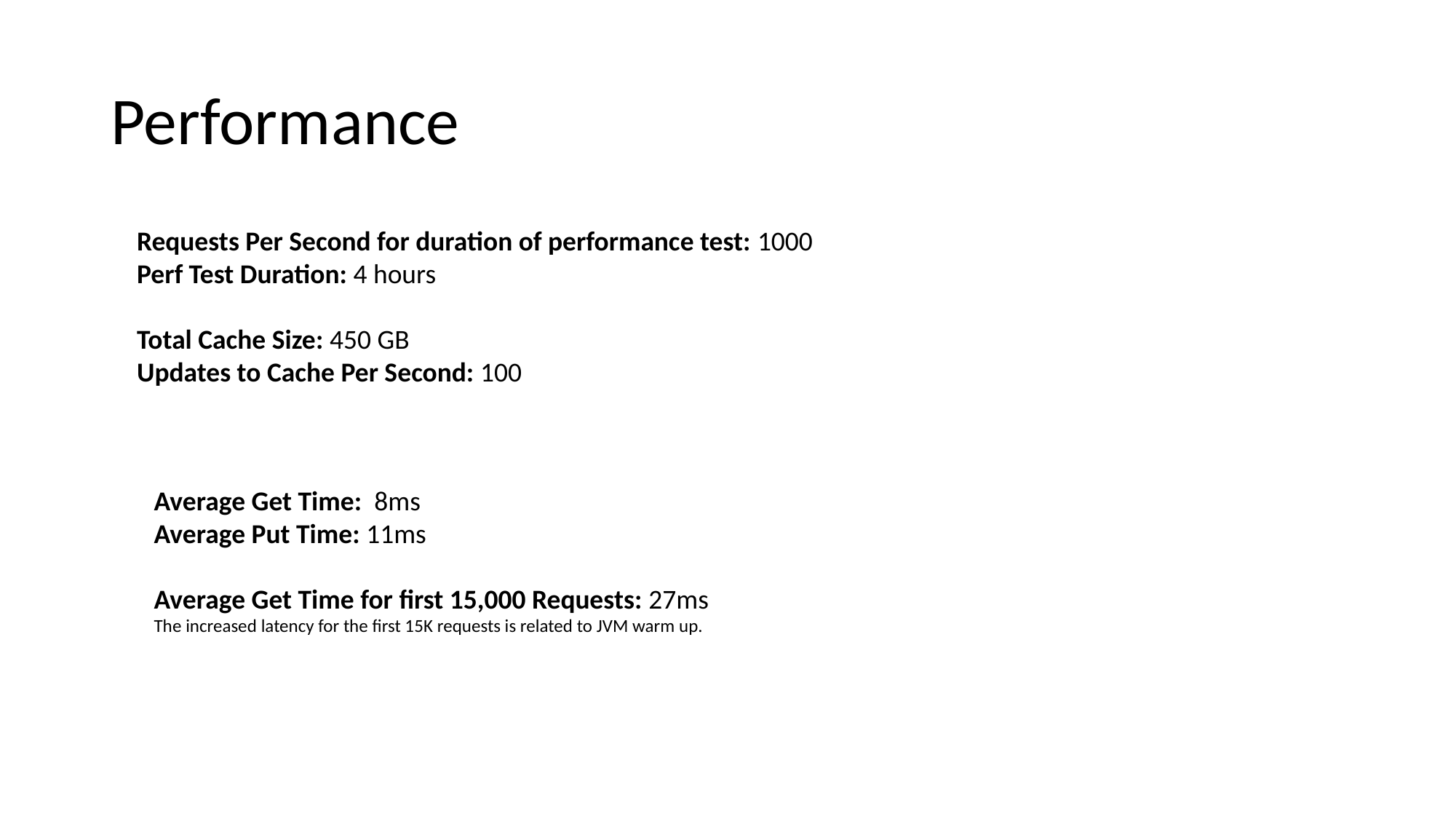

# Performance
Requests Per Second for duration of performance test: 1000
Perf Test Duration: 4 hours

Total Cache Size: 450 GB
Updates to Cache Per Second: 100
Average Get Time:  8ms
Average Put Time: 11ms

Average Get Time for first 15,000 Requests: 27ms
The increased latency for the first 15K requests is related to JVM warm up.